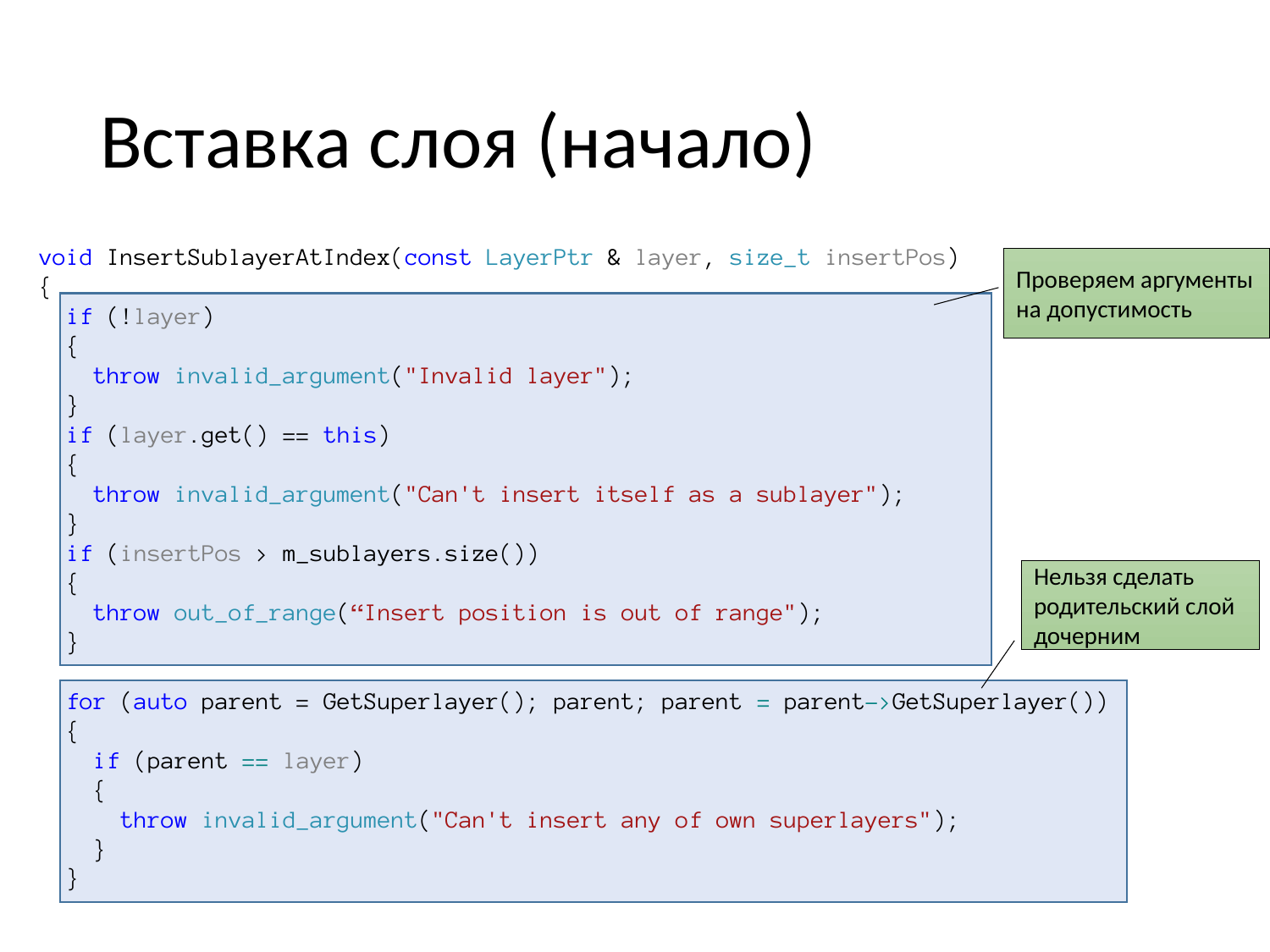

# Вставка слоя (начало)
  void InsertSublayerAtIndex(const LayerPtr & layer, size_t insertPos)
  {
    if (!layer)
    {
      throw invalid_argument("Invalid layer");
    }
    if (layer.get() == this)
    {
      throw invalid_argument("Can't insert itself as a sublayer");
    }
    if (insertPos > m_sublayers.size())
    {
      throw out_of_range(“Insert position is out of range");
    }

    for (auto parent = GetSuperlayer(); parent; parent = parent->GetSuperlayer())
    {
      if (parent == layer)
      {
        throw invalid_argument("Can't insert any of own superlayers");
      }
    }
Проверяем аргументы на допустимость

Нельзя сделать родительский слой дочерним